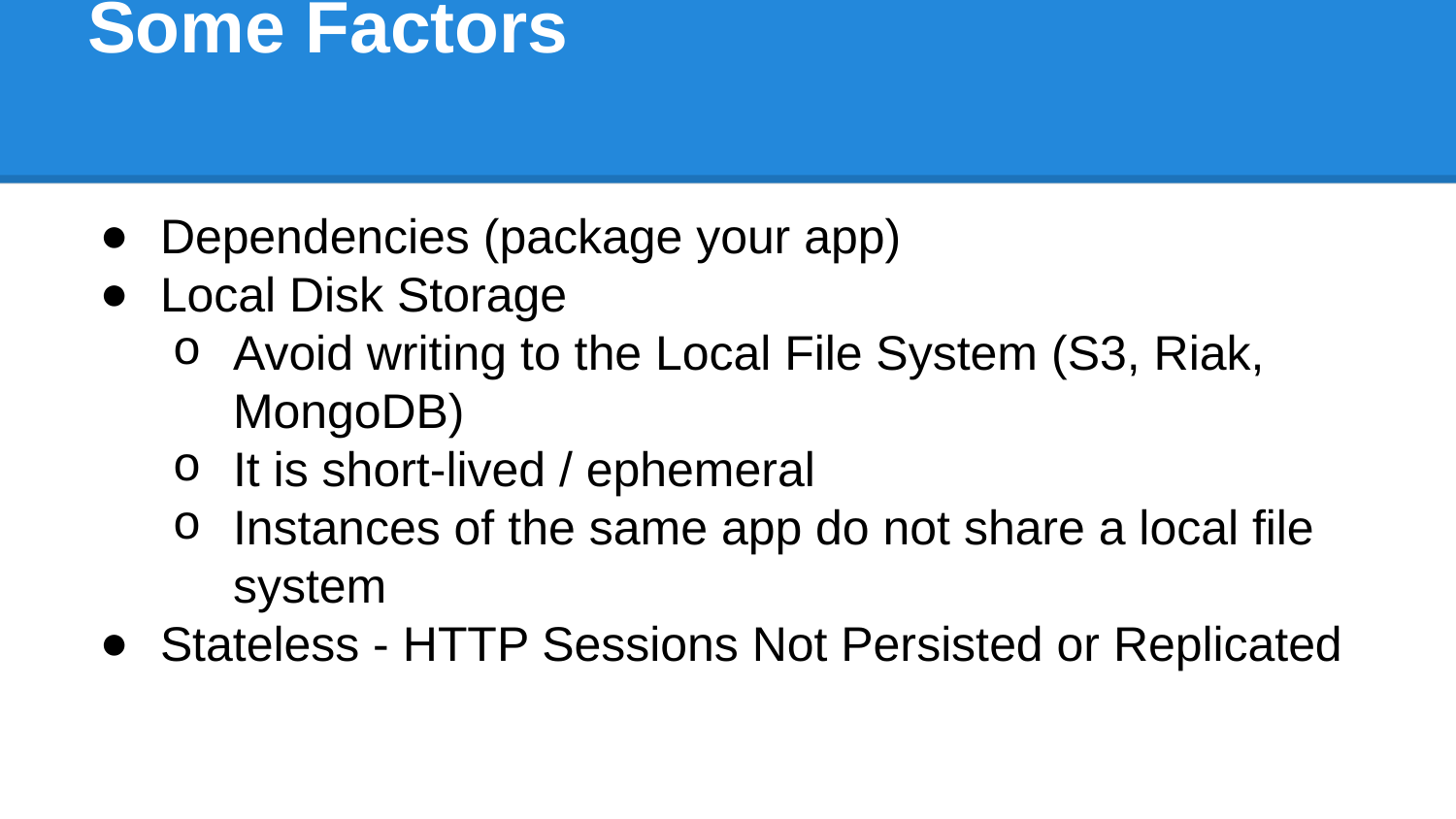

# Some Factors

Dependencies (package your app)
Local Disk Storage
Avoid writing to the Local File System (S3, Riak, MongoDB)
It is short-lived / ephemeral
Instances of the same app do not share a local file system
Stateless - HTTP Sessions Not Persisted or Replicated